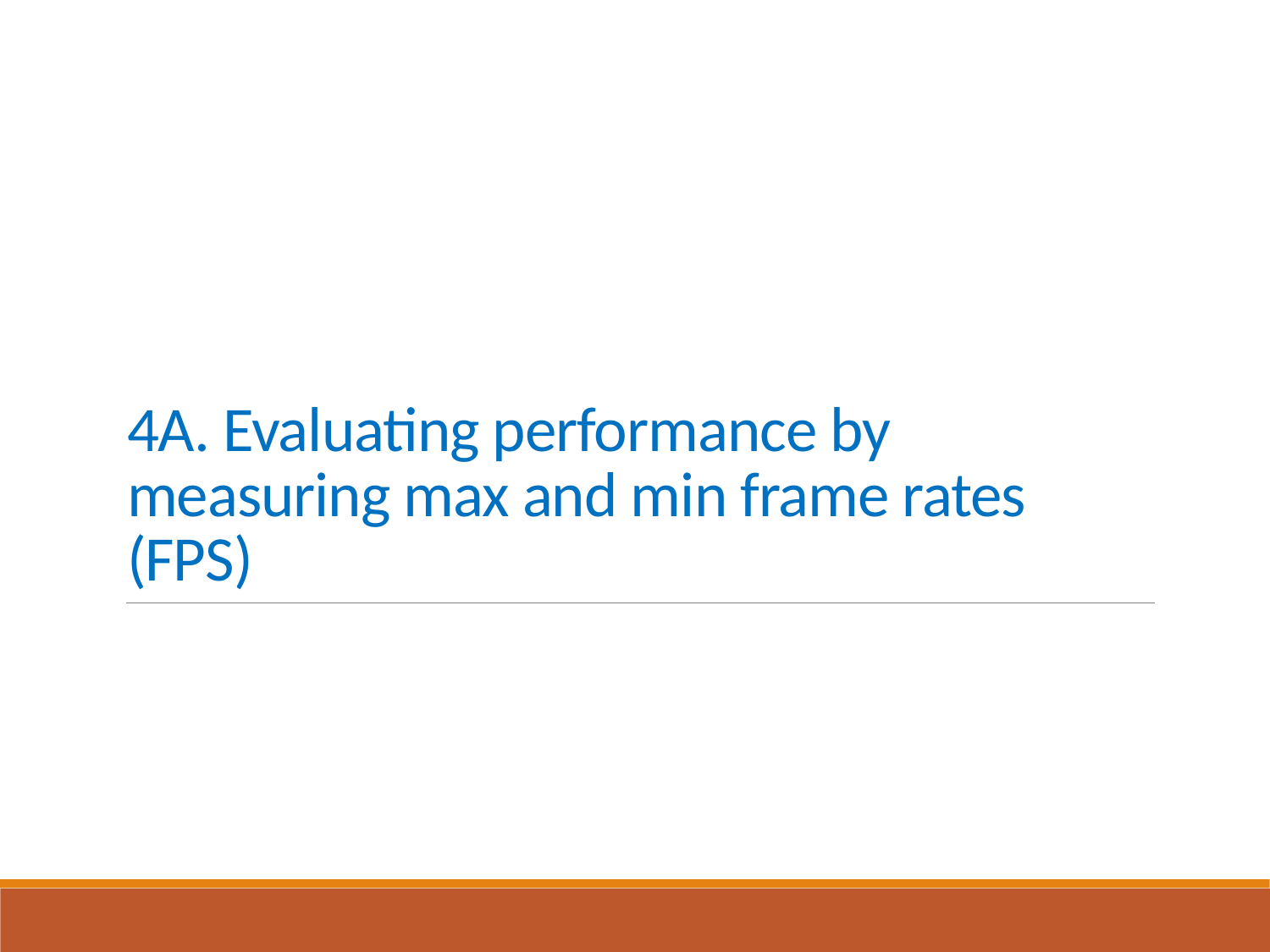

# 4A. Evaluating performance by measuring max and min frame rates (FPS)